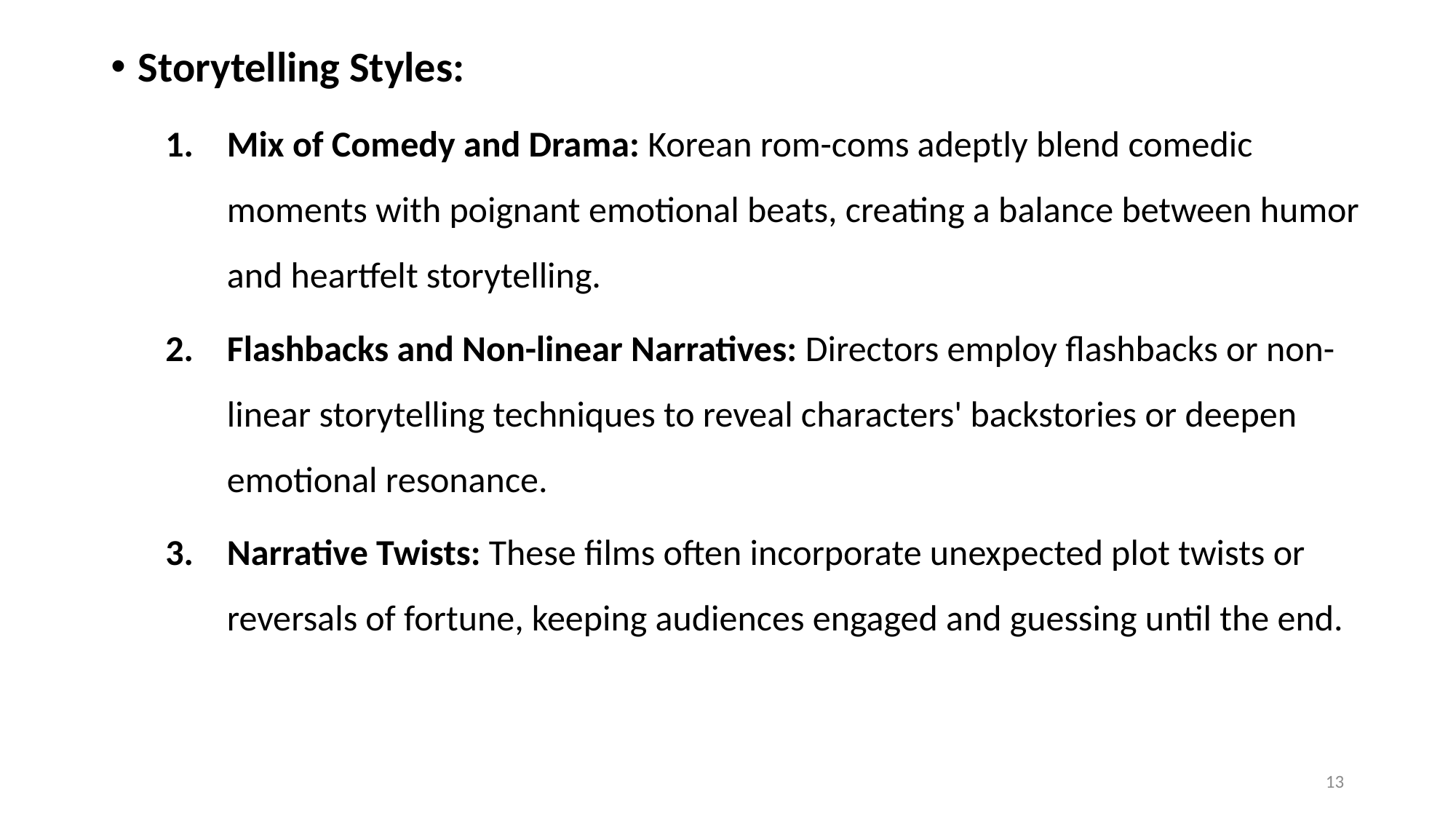

Storytelling Styles:
Mix of Comedy and Drama: Korean rom-coms adeptly blend comedic moments with poignant emotional beats, creating a balance between humor and heartfelt storytelling.
Flashbacks and Non-linear Narratives: Directors employ flashbacks or non-linear storytelling techniques to reveal characters' backstories or deepen emotional resonance.
Narrative Twists: These films often incorporate unexpected plot twists or reversals of fortune, keeping audiences engaged and guessing until the end.
13